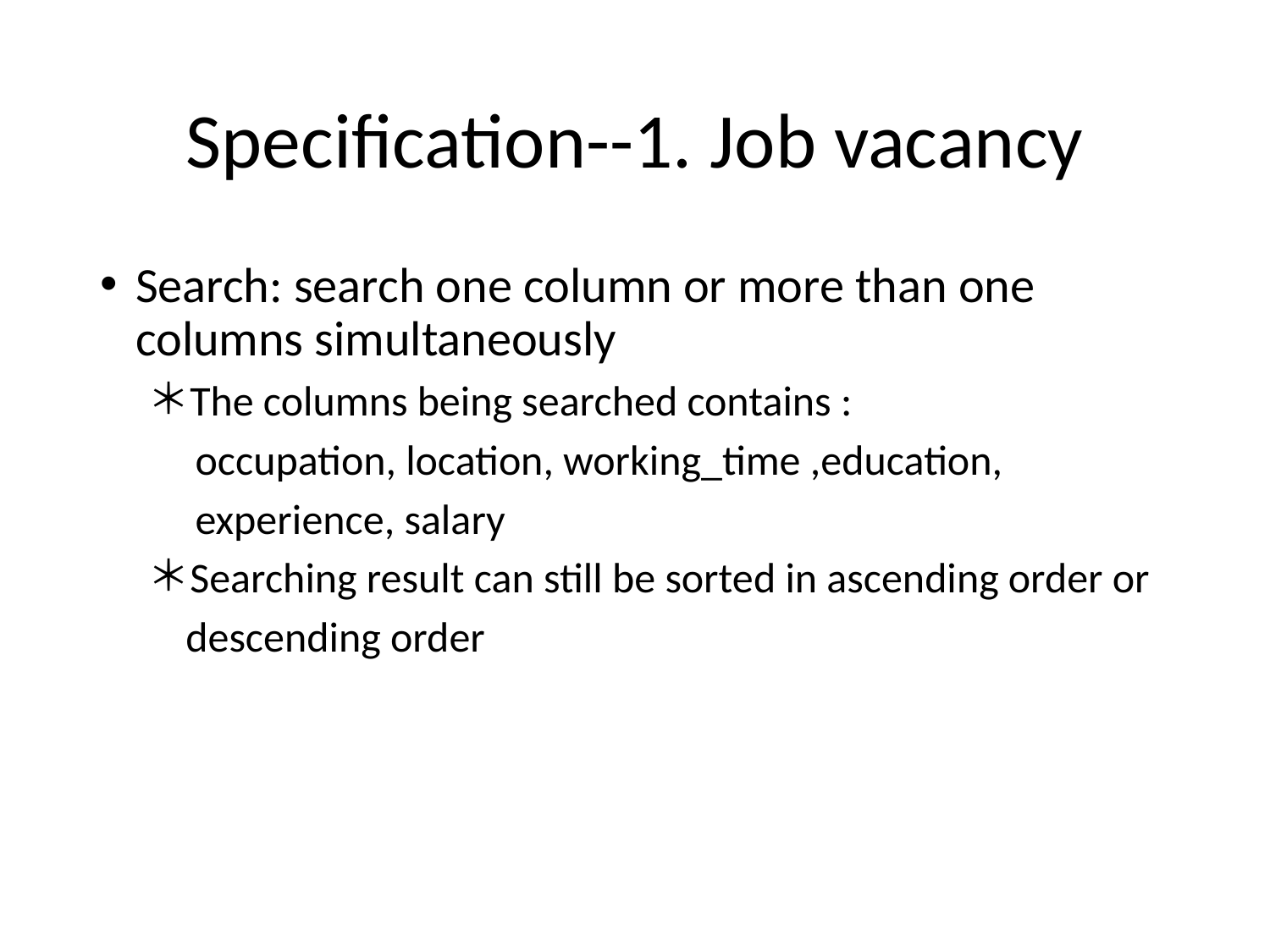

# Specification--1. Job vacancy
Search: search one column or more than one columns simultaneously
The columns being searched contains :
     occupation, location, working_time ,education,
     experience, salary
Searching result can still be sorted in ascending order or
    descending order